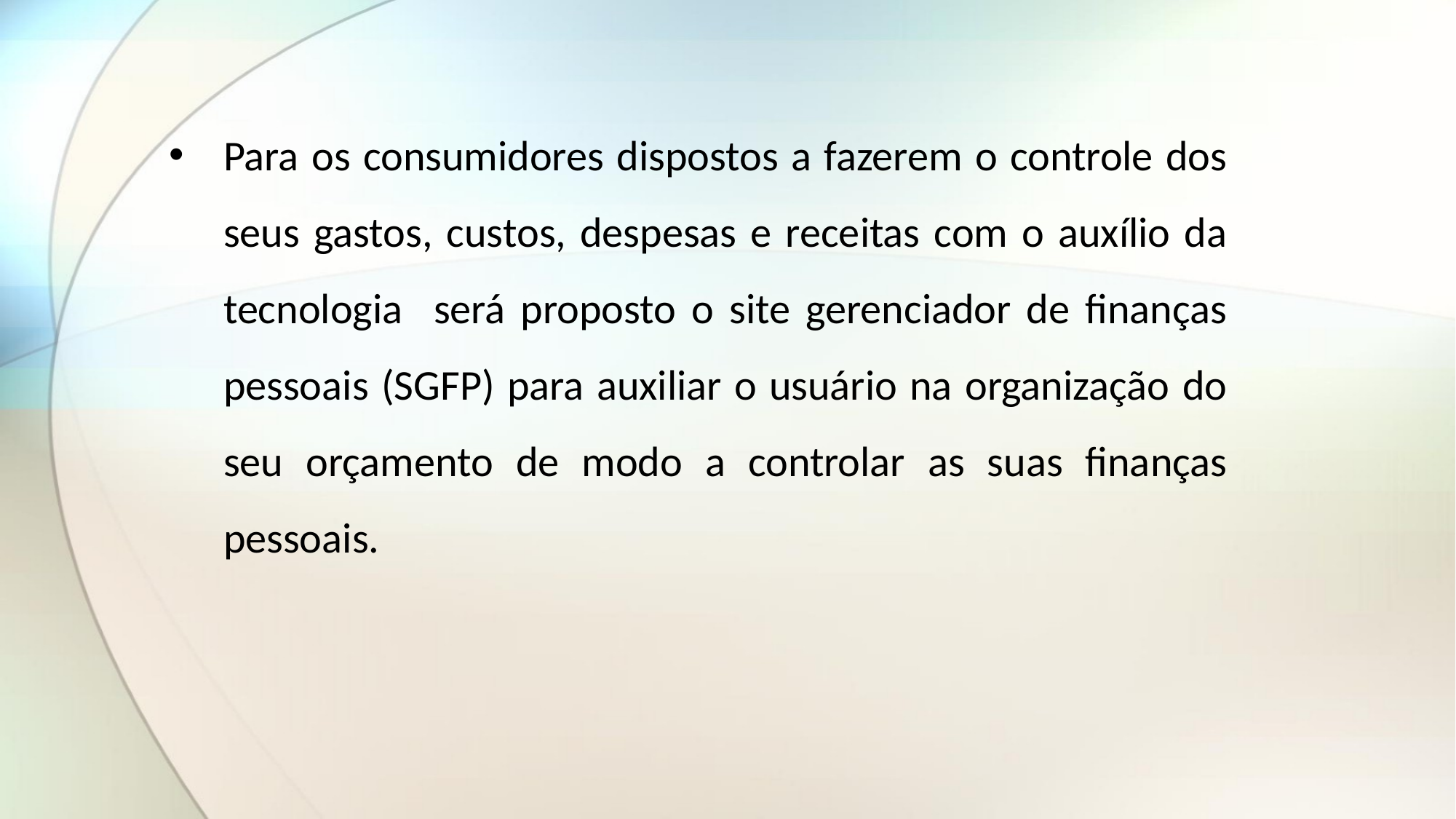

Para os consumidores dispostos a fazerem o controle dos seus gastos, custos, despesas e receitas com o auxílio da tecnologia  será proposto o site gerenciador de finanças pessoais (SGFP) para auxiliar o usuário na organização do seu orçamento de modo a controlar as suas finanças pessoais.